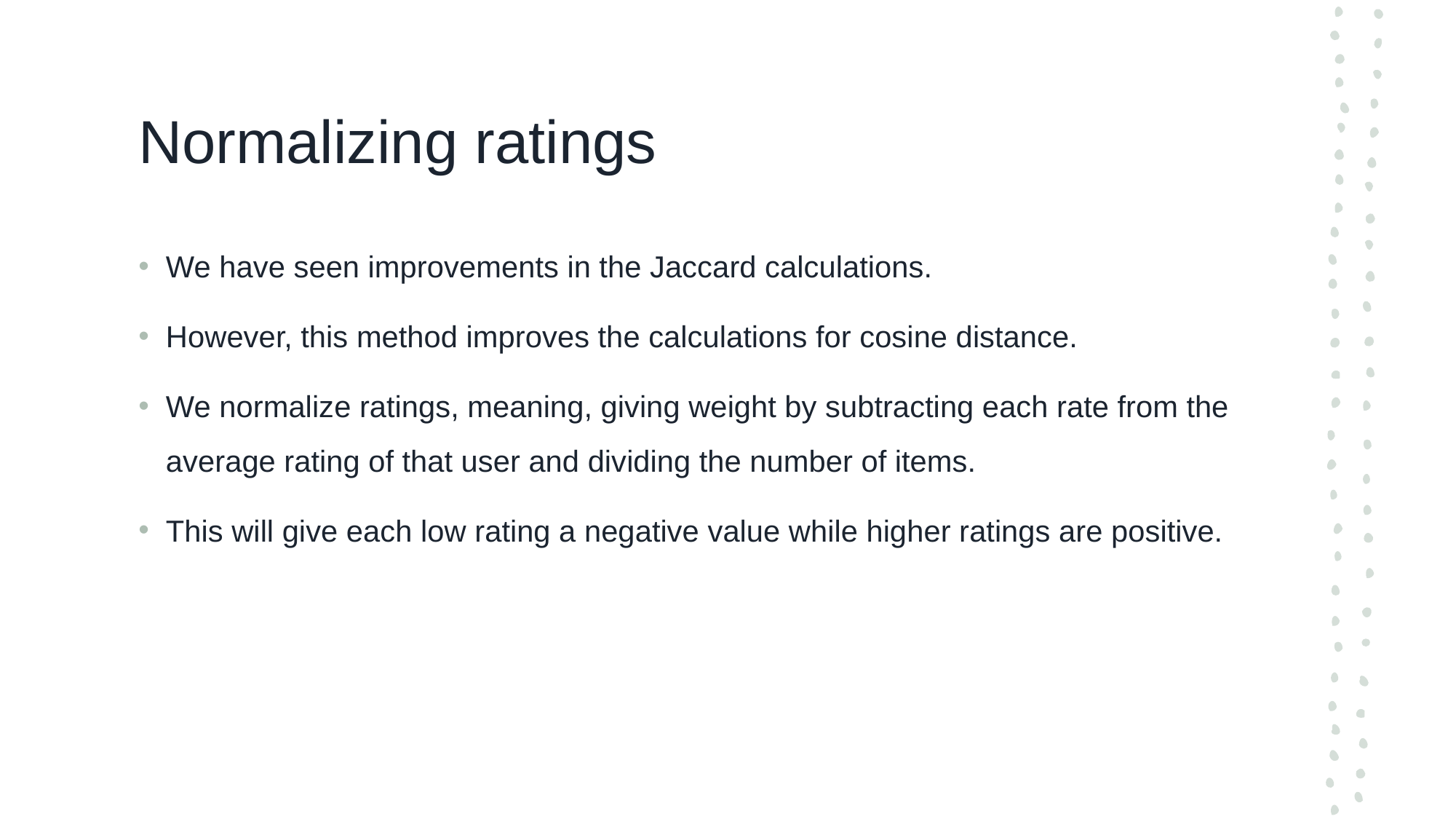

# Normalizing ratings
We have seen improvements in the Jaccard calculations.
However, this method improves the calculations for cosine distance.
We normalize ratings, meaning, giving weight by subtracting each rate from the average rating of that user and dividing the number of items.
This will give each low rating a negative value while higher ratings are positive.